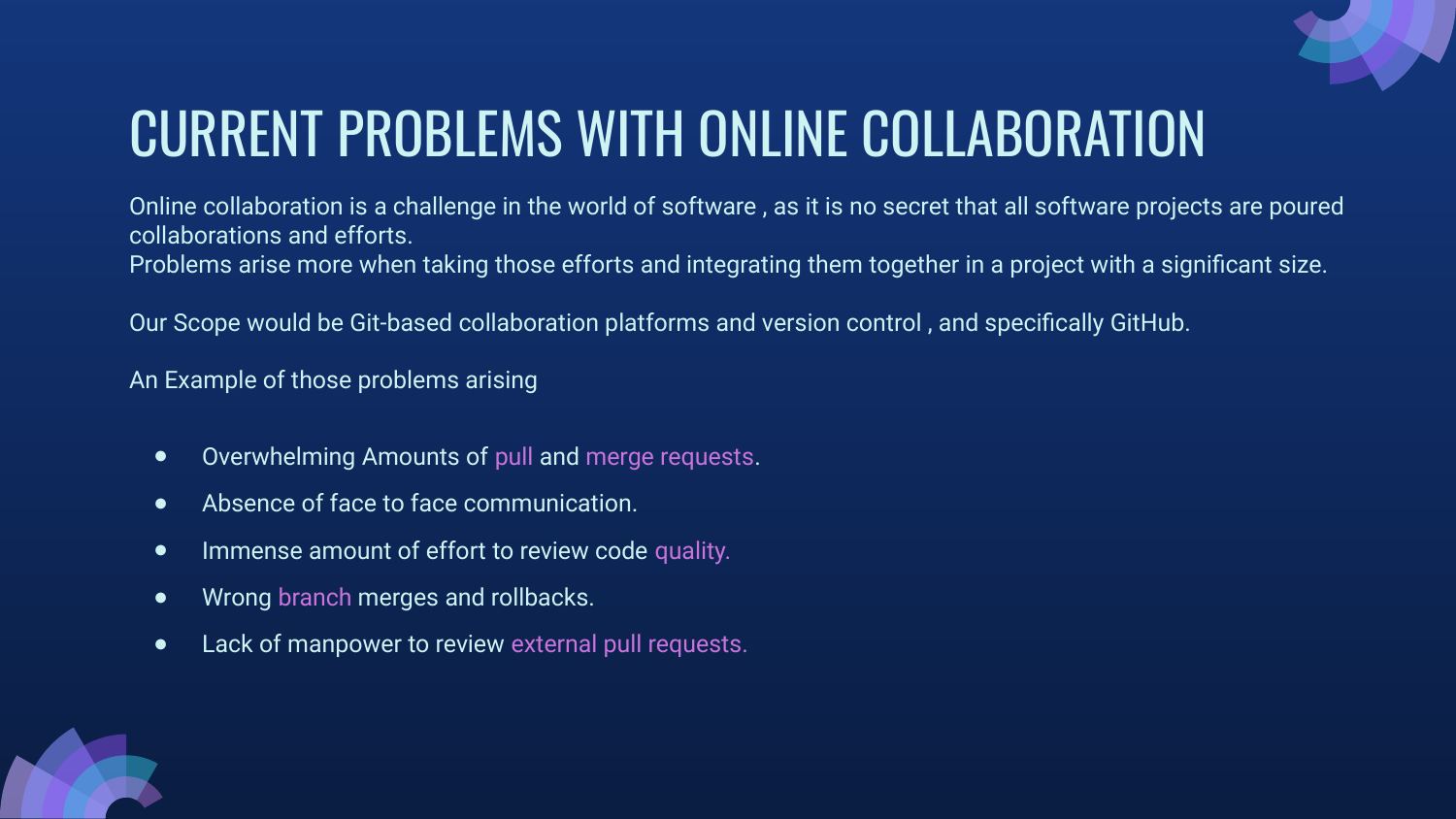

# CURRENT PROBLEMS WITH ONLINE COLLABORATION

Online collaboration is a challenge in the world of software , as it is no secret that all software projects are poured collaborations and efforts.
Problems arise more when taking those efforts and integrating them together in a project with a significant size.

Our Scope would be Git-based collaboration platforms and version control , and specifically GitHub.

An Example of those problems arising

Overwhelming Amounts of pull and merge requests.
Absence of face to face communication.
Immense amount of effort to review code quality.
Wrong branch merges and rollbacks.
Lack of manpower to review external pull requests.